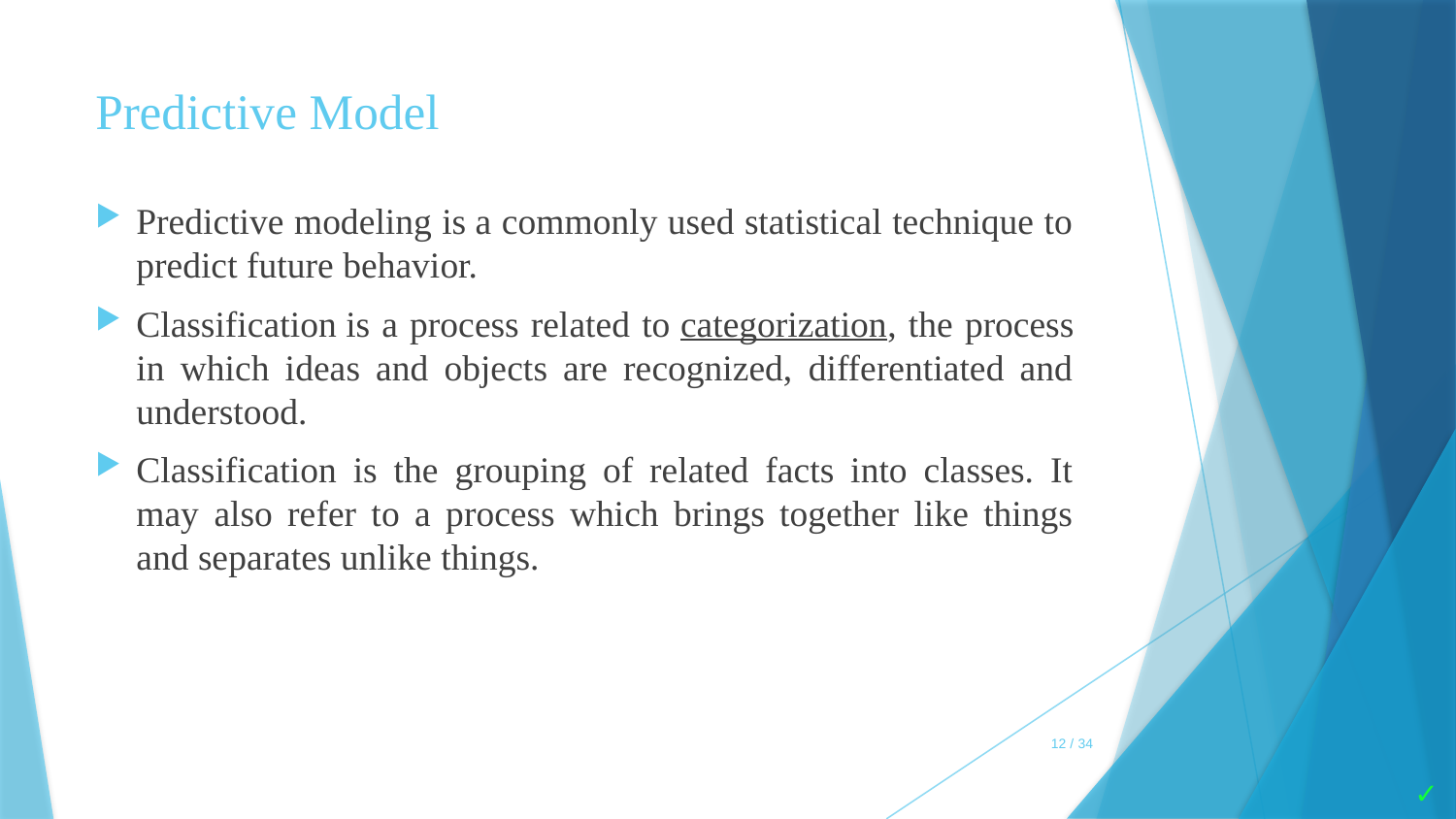

# Predictive Model
Predictive modeling is a commonly used statistical technique to predict future behavior.
Classification is a process related to categorization, the process in which ideas and objects are recognized, differentiated and understood.
Classification is the grouping of related facts into classes. It may also refer to a process which brings together like things and separates unlike things.
12 / 34
✓